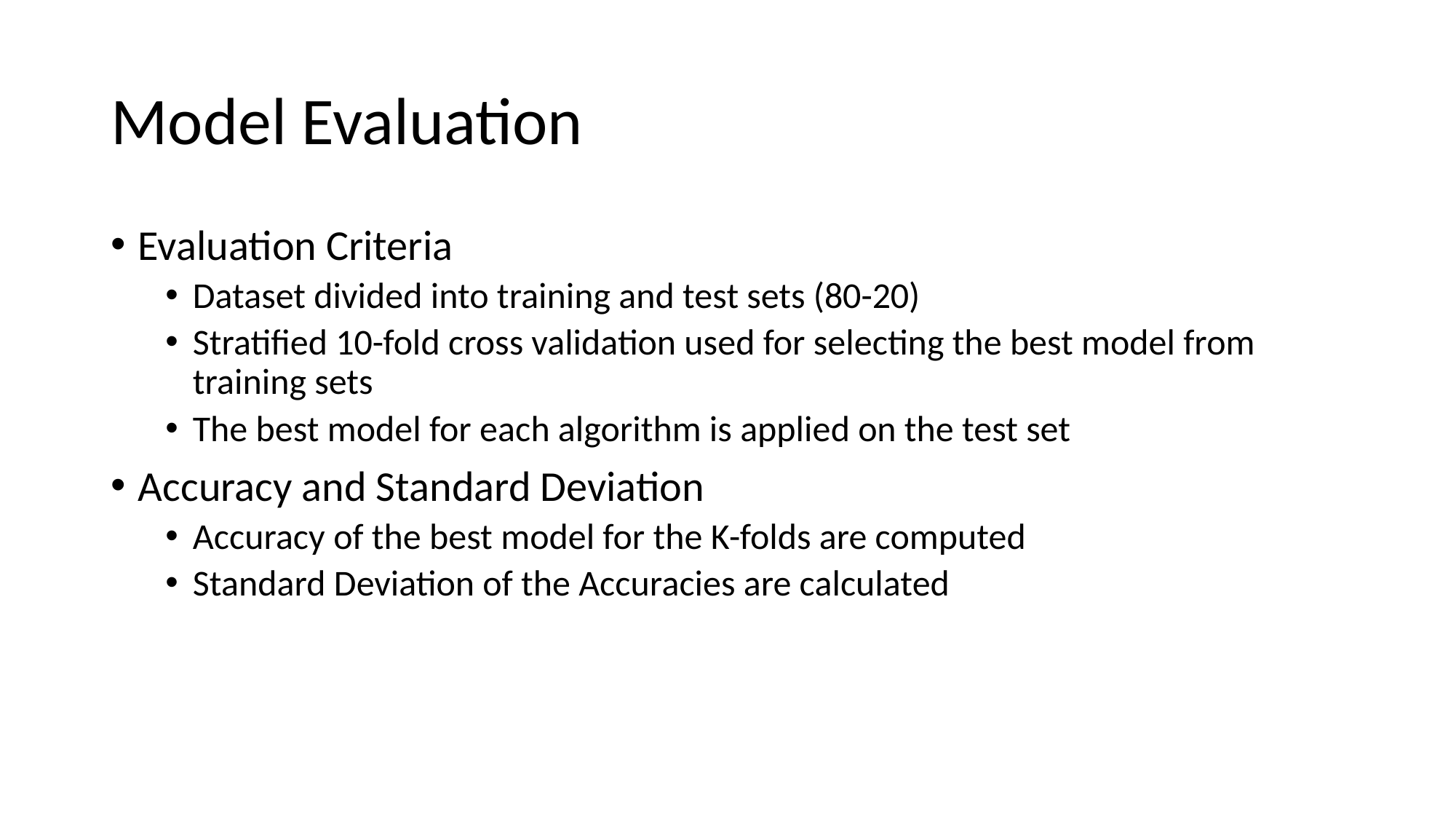

# Model Evaluation
Evaluation Criteria
Dataset divided into training and test sets (80-20)
Stratified 10-fold cross validation used for selecting the best model from training sets
The best model for each algorithm is applied on the test set
Accuracy and Standard Deviation
Accuracy of the best model for the K-folds are computed
Standard Deviation of the Accuracies are calculated